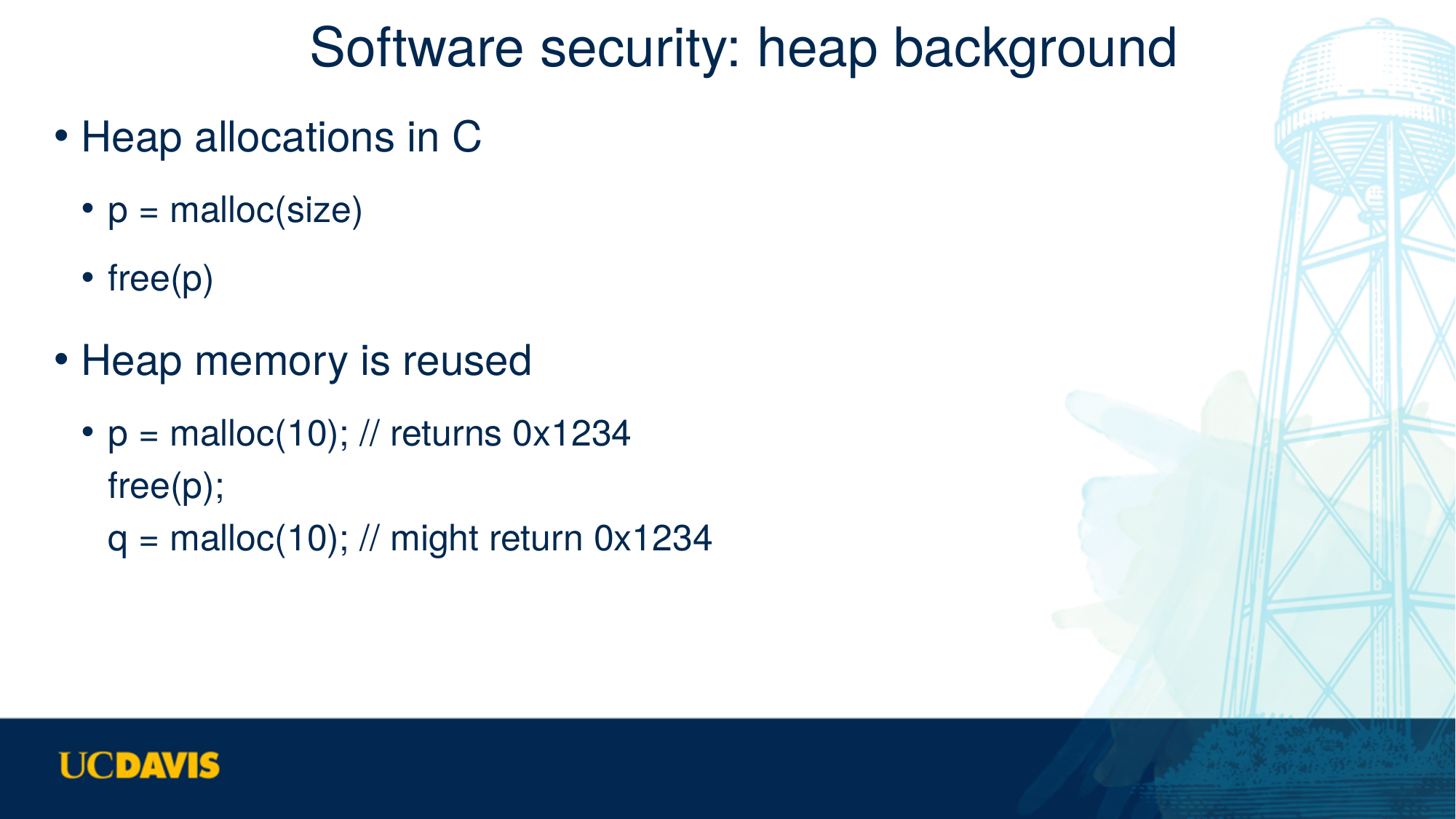

# Software security: heap background
Heap allocations in C
p = malloc(size)
free(p)
Heap memory is reused
p = malloc(10); // returns 0x1234
free(p);
q = malloc(10); // might return 0x1234